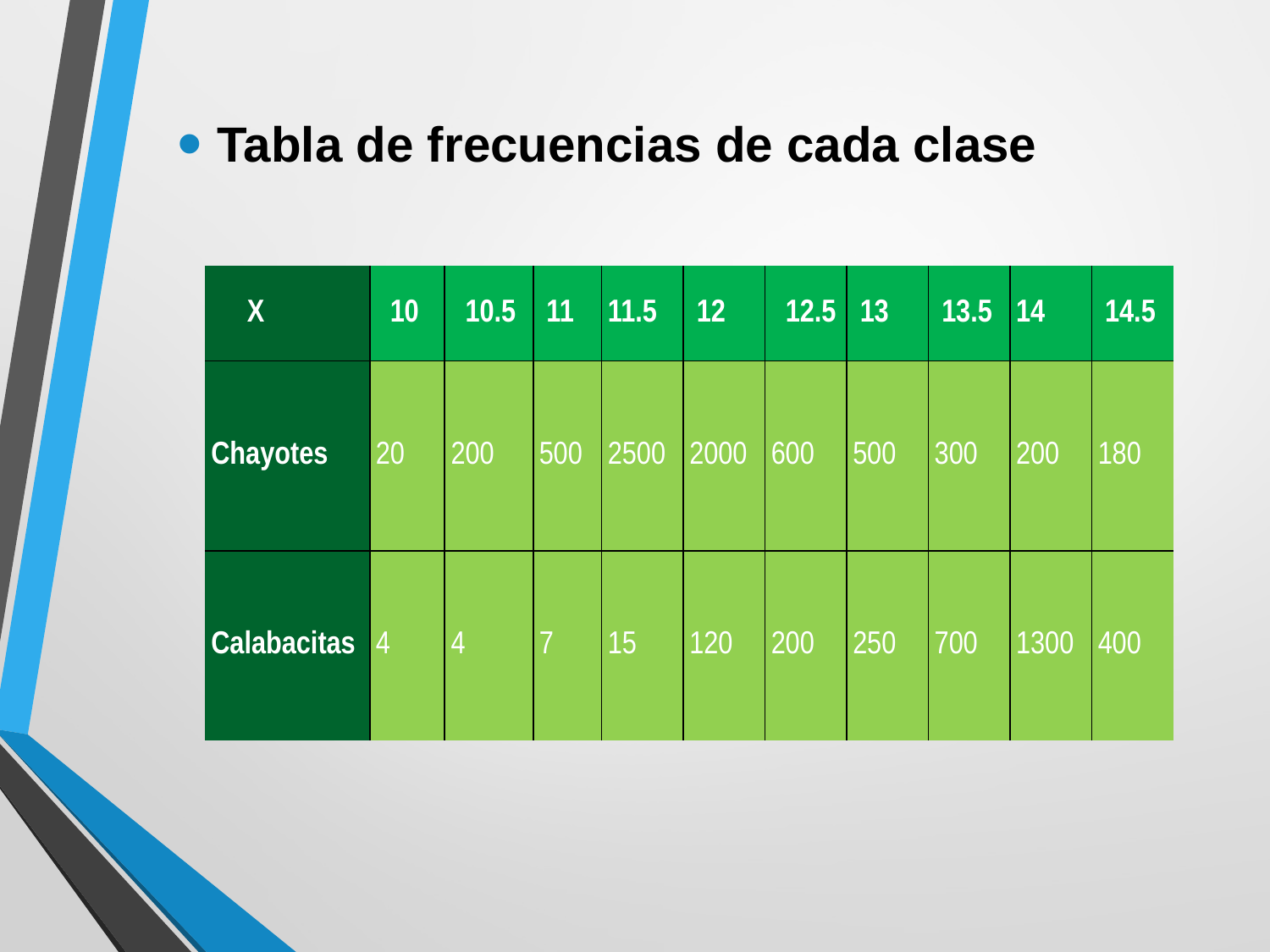

Tabla de frecuencias de cada clase
| X | 10 | 10.5 | 11 | 11.5 | 12 | 12.5 | 13 | 13.5 | 14 | 14.5 |
| --- | --- | --- | --- | --- | --- | --- | --- | --- | --- | --- |
| Chayotes | 20 | 200 | 500 | 2500 | 2000 | 600 | 500 | 300 | 200 | 180 |
| Calabacitas | 4 | 4 | 7 | 15 | 120 | 200 | 250 | 700 | 1300 | 400 |